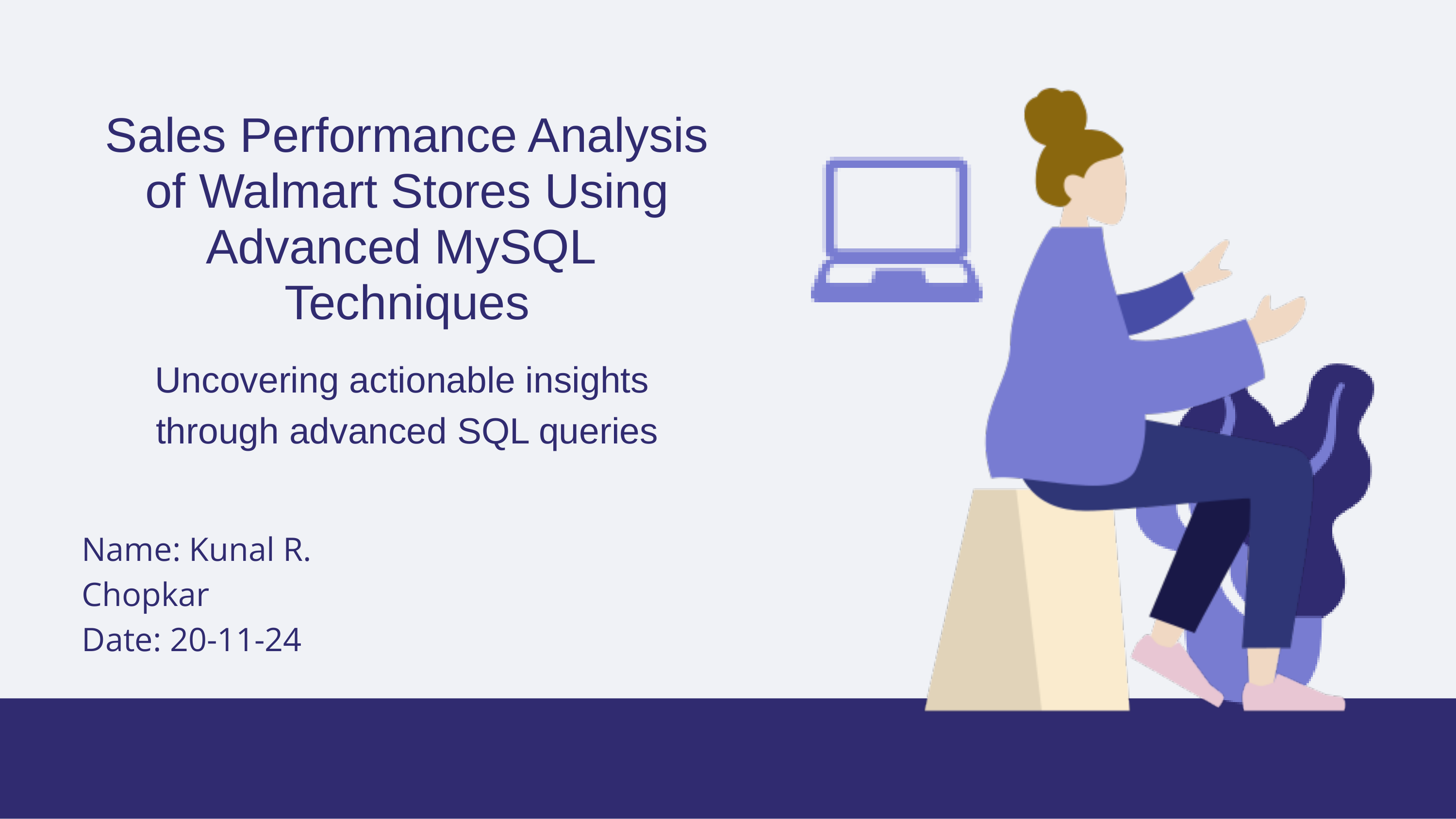

Sales Performance Analysis of Walmart Stores Using Advanced MySQL
Techniques
Uncovering actionable insights
through advanced SQL queries

Name: Kunal R. Chopkar
Date: 20-11-24